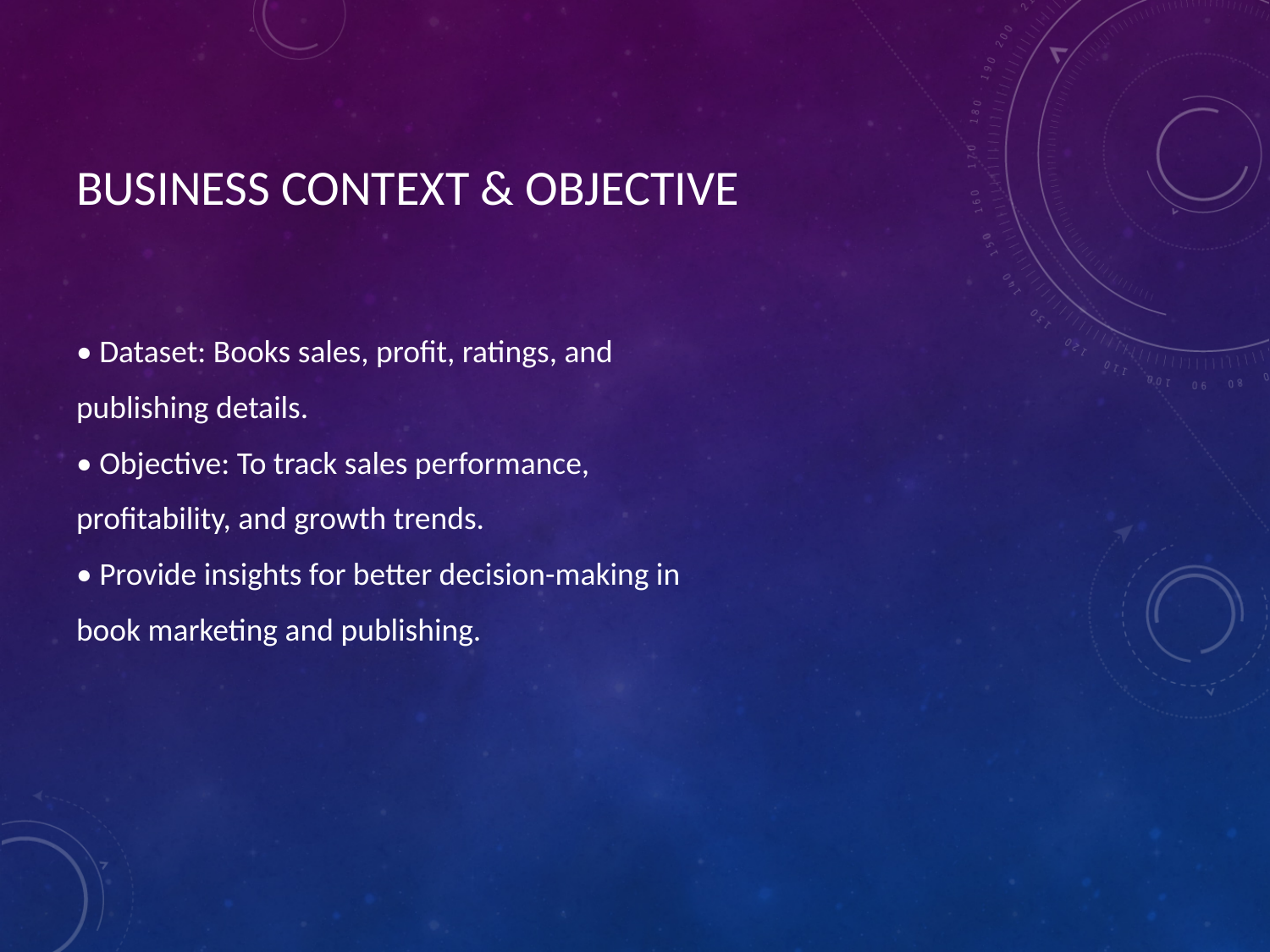

# Business Context & Objective
• Dataset: Books sales, profit, ratings, and
publishing details.
• Objective: To track sales performance,
profitability, and growth trends.
• Provide insights for better decision-making in
book marketing and publishing.